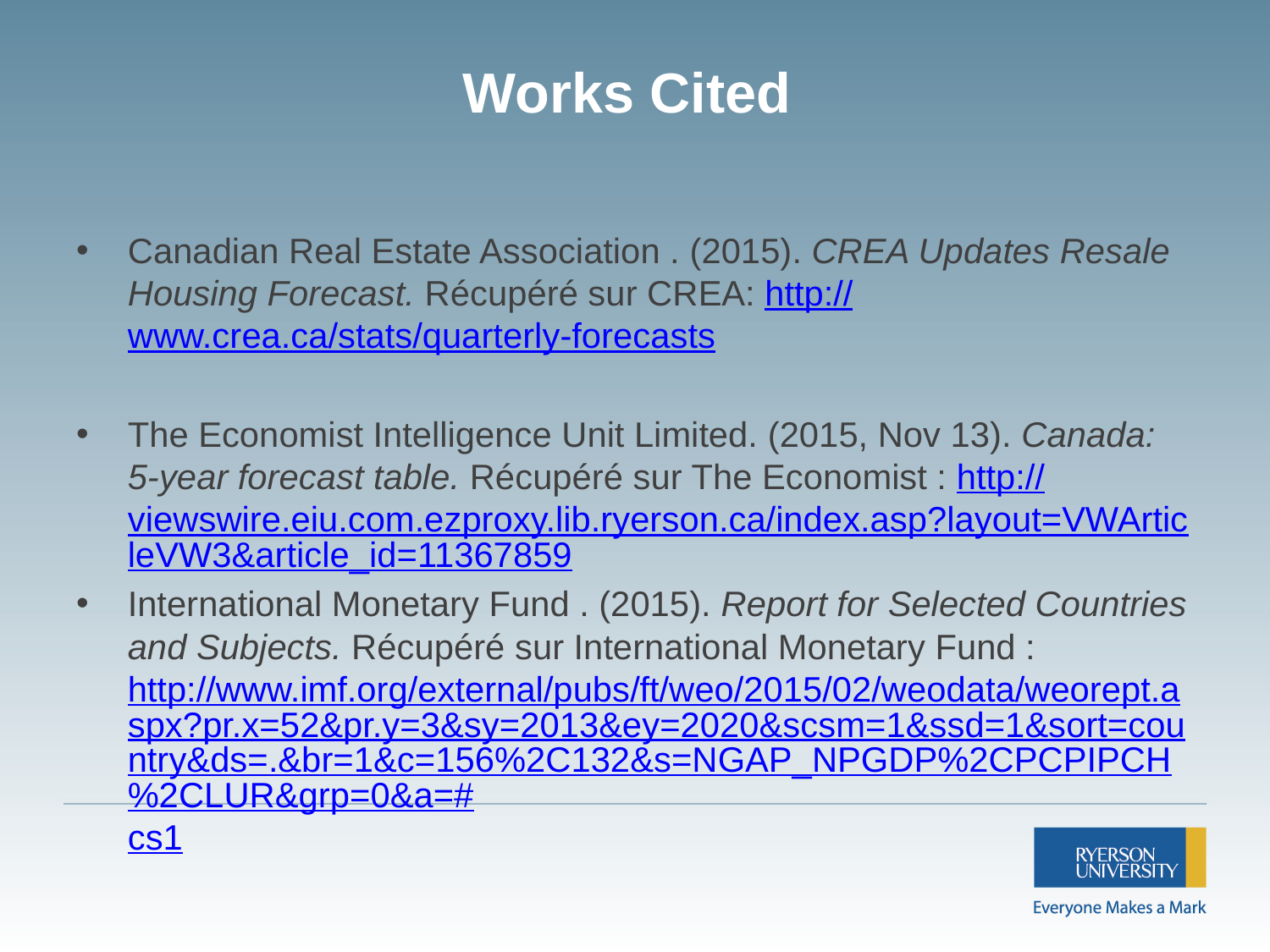

# Works Cited
Canadian Real Estate Association . (2015). CREA Updates Resale Housing Forecast. Récupéré sur CREA: http://www.crea.ca/stats/quarterly-forecasts

The Economist Intelligence Unit Limited. (2015, Nov 13). Canada: 5-year forecast table. Récupéré sur The Economist : http://viewswire.eiu.com.ezproxy.lib.ryerson.ca/index.asp?layout=VWArticleVW3&article_id=11367859
International Monetary Fund . (2015). Report for Selected Countries and Subjects. Récupéré sur International Monetary Fund : http://www.imf.org/external/pubs/ft/weo/2015/02/weodata/weorept.aspx?pr.x=52&pr.y=3&sy=2013&ey=2020&scsm=1&ssd=1&sort=country&ds=.&br=1&c=156%2C132&s=NGAP_NPGDP%2CPCPIPCH%2CLUR&grp=0&a=#cs1